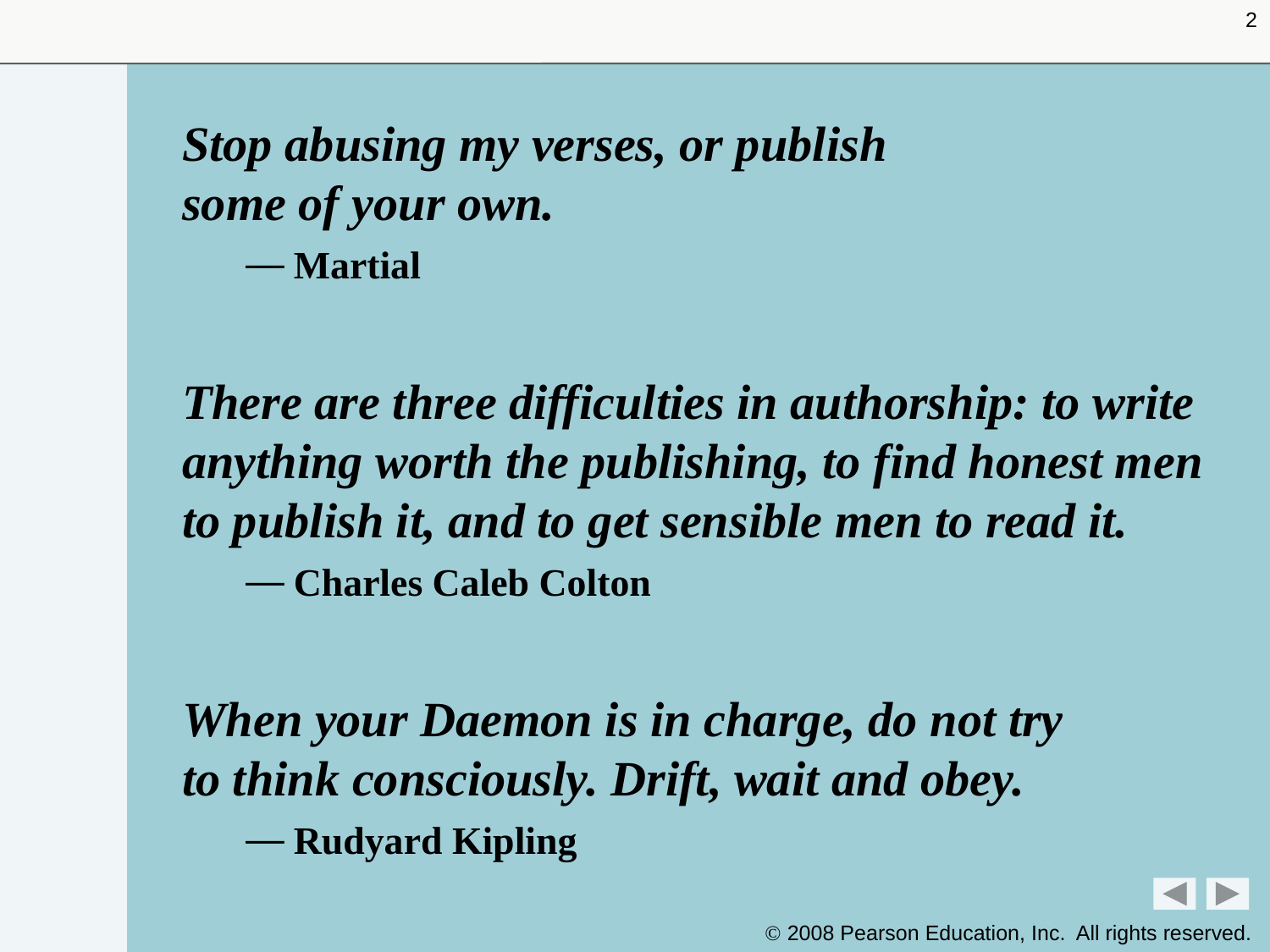

2
Stop abusing my verses, or publish
some of your own.
Martial

There are three difficulties in authorship: to write anything worth the publishing, to find honest men to publish it, and to get sensible men to read it.
Charles Caleb Colton

When your Daemon is in charge, do not try
to think consciously. Drift, wait and obey.
Rudyard Kipling